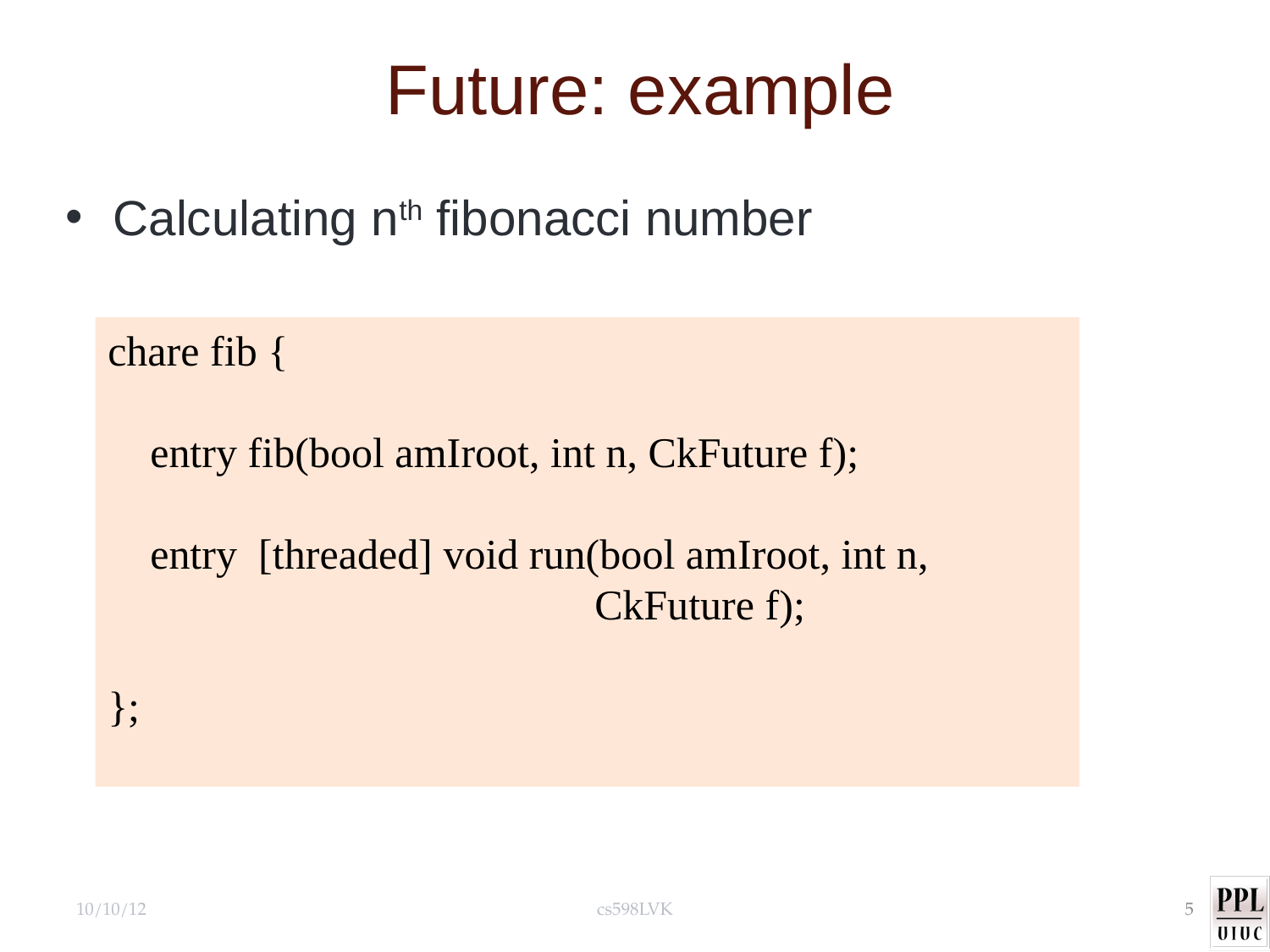

# Future: example
Calculating nth fibonacci number

chare fib {

    entry fib(bool amIroot, int n, CkFuture f);

    entry  [threaded] void run(bool amIroot, int n,
                                              CkFuture f);

};

10/10/12
cs598LVK
5